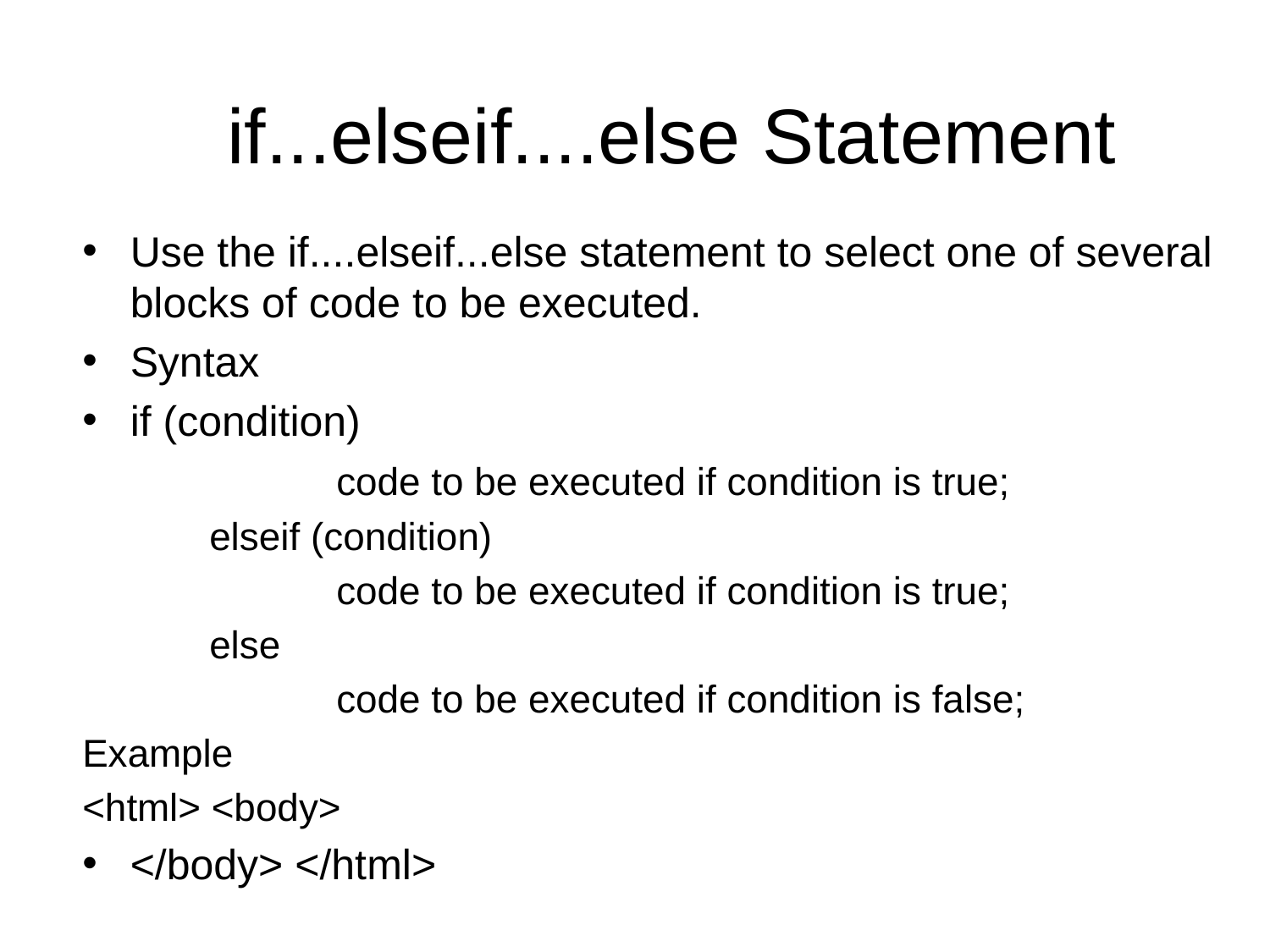

# if...elseif....else Statement
Use the if....elseif...else statement to select one of several blocks of code to be executed.
Syntax
if (condition)
		code to be executed if condition is true;
	elseif (condition)
		code to be executed if condition is true;
	else
		code to be executed if condition is false;
Example
<html> <body>
</body> </html>